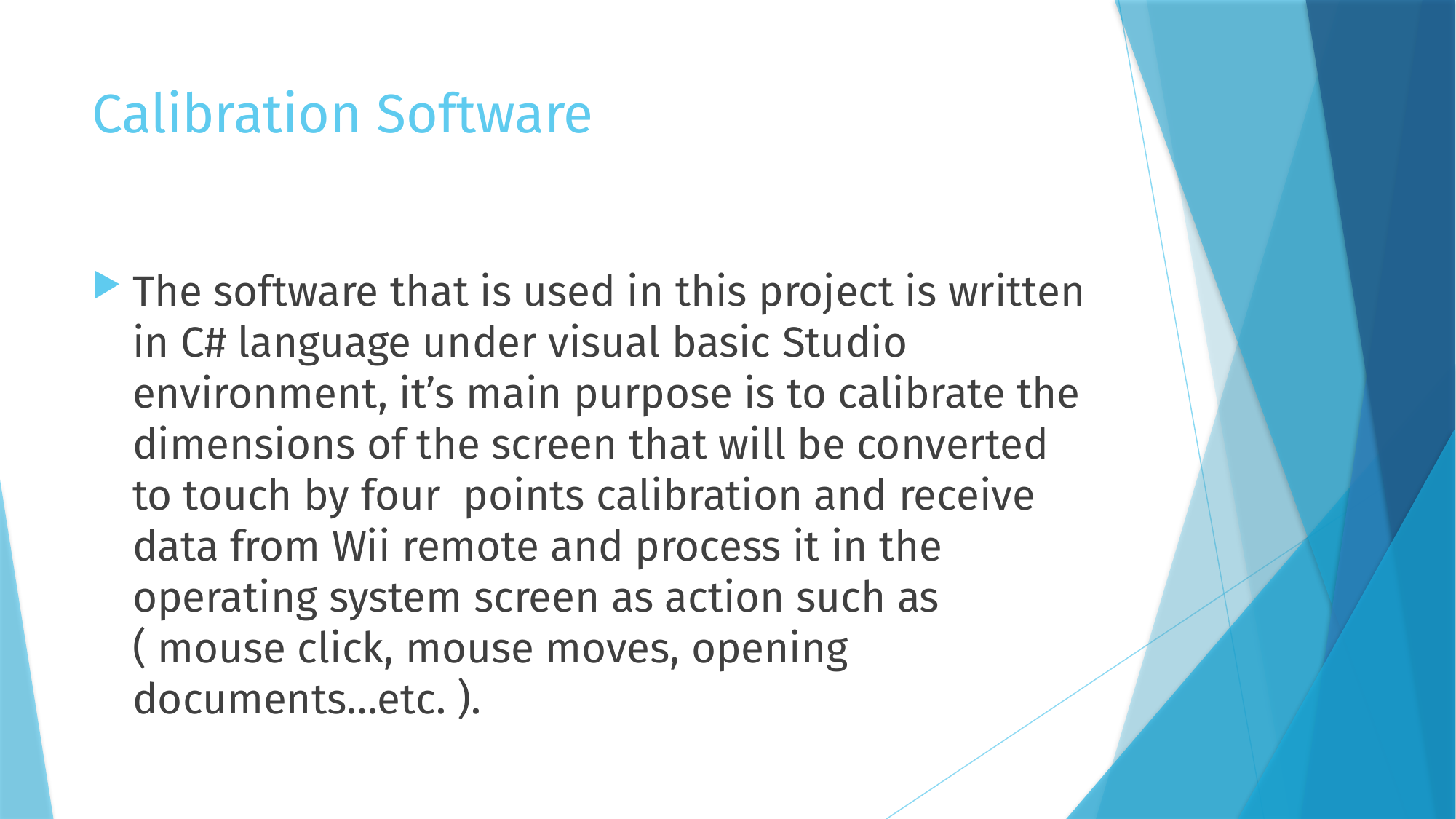

# Calibration Software
The software that is used in this project is written in C# language under visual basic Studio environment, it’s main purpose is to calibrate the dimensions of the screen that will be converted to touch by four  points calibration and receive data from Wii remote and process it in the operating system screen as action such as ( mouse click, mouse moves, opening documents…etc. ).